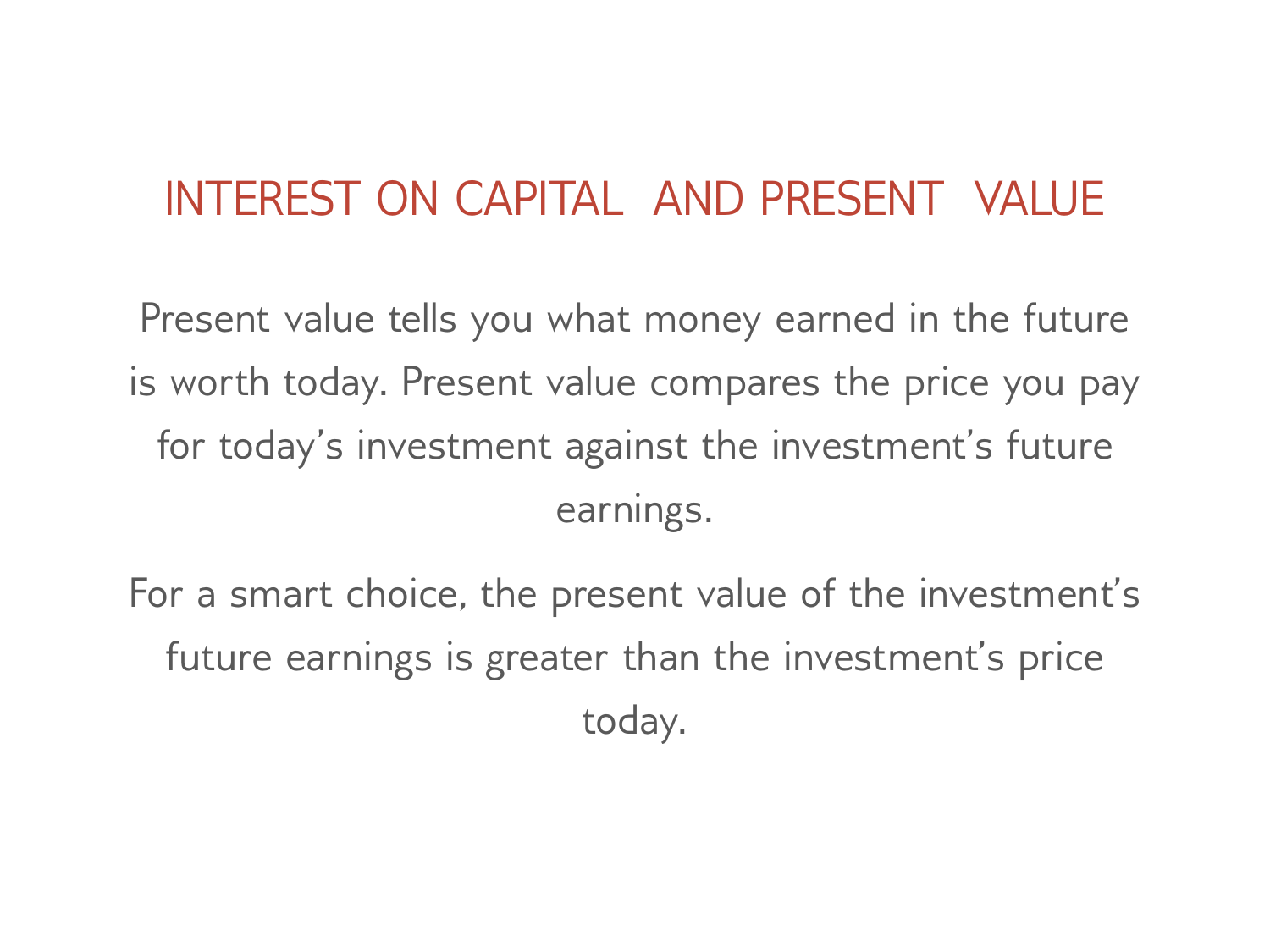

# INTEREST ON CAPITAL  AND PRESENT  VALUE
Present value tells you what money earned in the future is worth today. Present value compares the price you pay for today’s investment against the investment’s future earnings.
For a smart choice, the present value of the investment’s future earnings is greater than the investment’s price today.